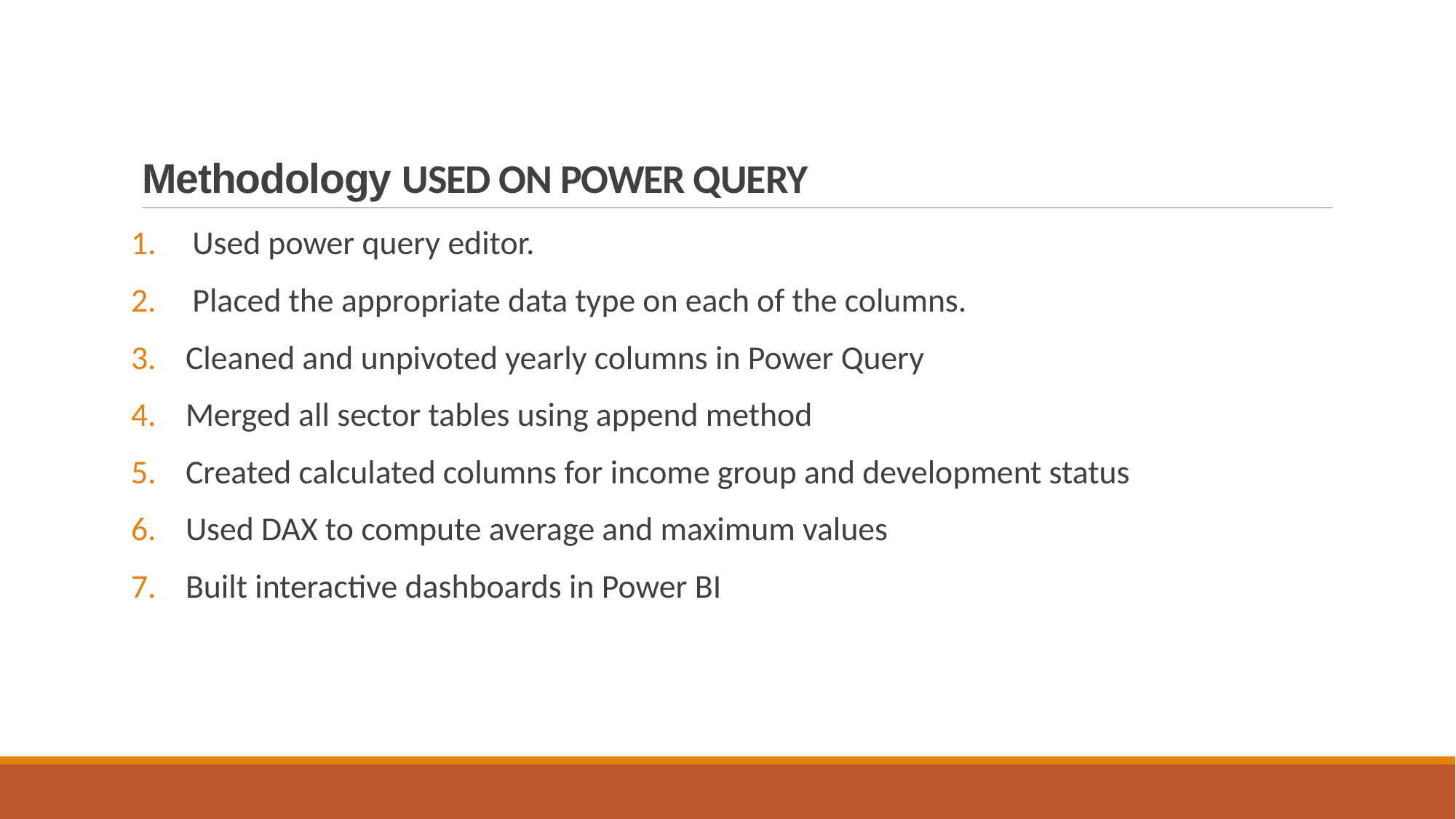

# Methodology USED ON POWER QUERY
Used power query editor.
Placed the appropriate data type on each of the columns.
Cleaned and unpivoted yearly columns in Power Query
Merged all sector tables using append method
Created calculated columns for income group and development status
Used DAX to compute average and maximum values
Built interactive dashboards in Power BI